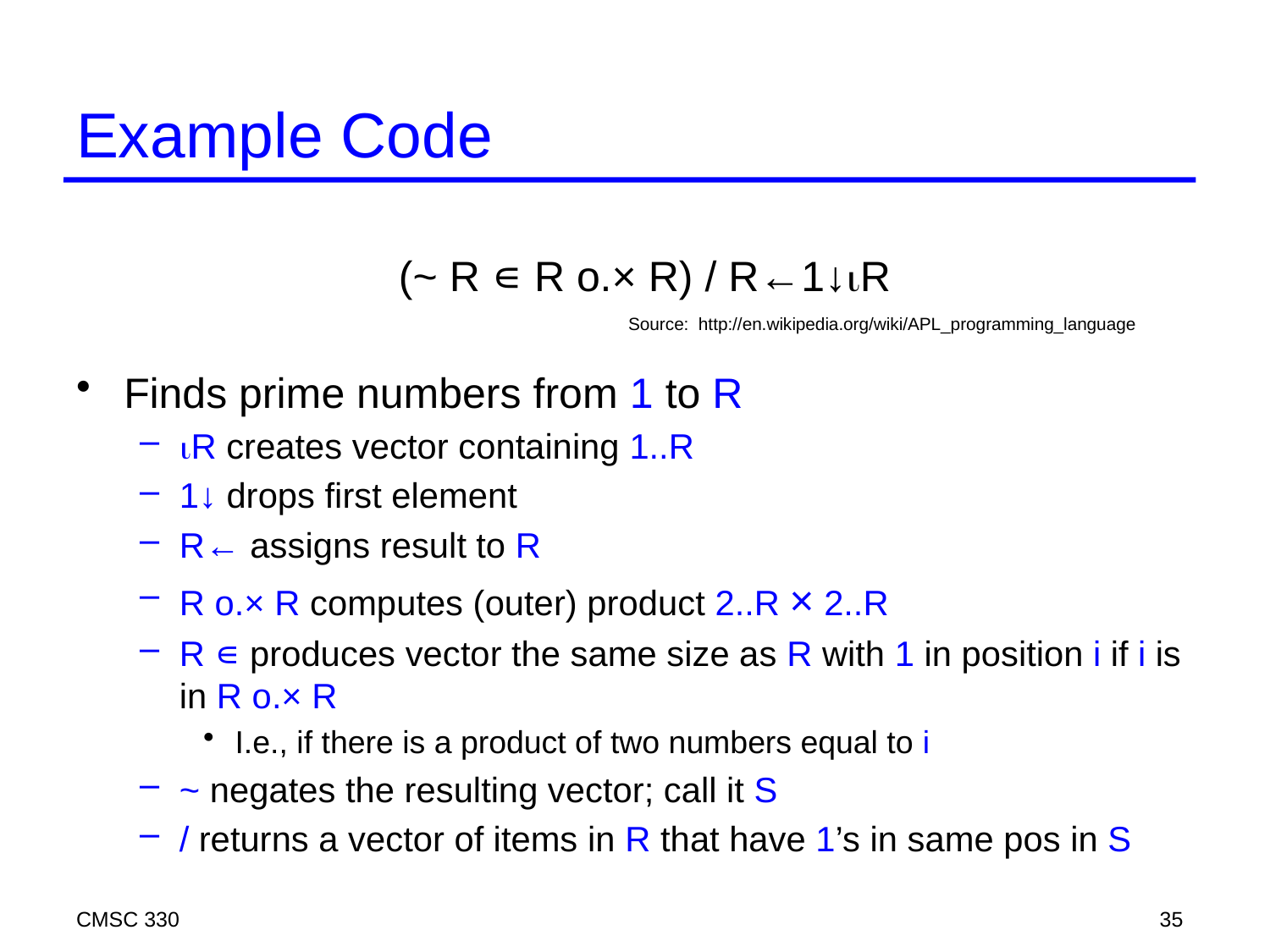

# Example Code
(~ R ∊ R o.× R) / R←1↓ιR
Source:  http://en.wikipedia.org/wiki/APL_programming_language
Finds prime numbers from 1 to R
ιR creates vector containing 1..R
1↓ drops first element
R← assigns result to R
R o.× R computes (outer) product 2..R × 2..R
R ∊ produces vector the same size as R with 1 in position i if i is in R o.× R
I.e., if there is a product of two numbers equal to i
~ negates the resulting vector; call it S
/ returns a vector of items in R that have 1’s in same pos in S
CMSC 330
35